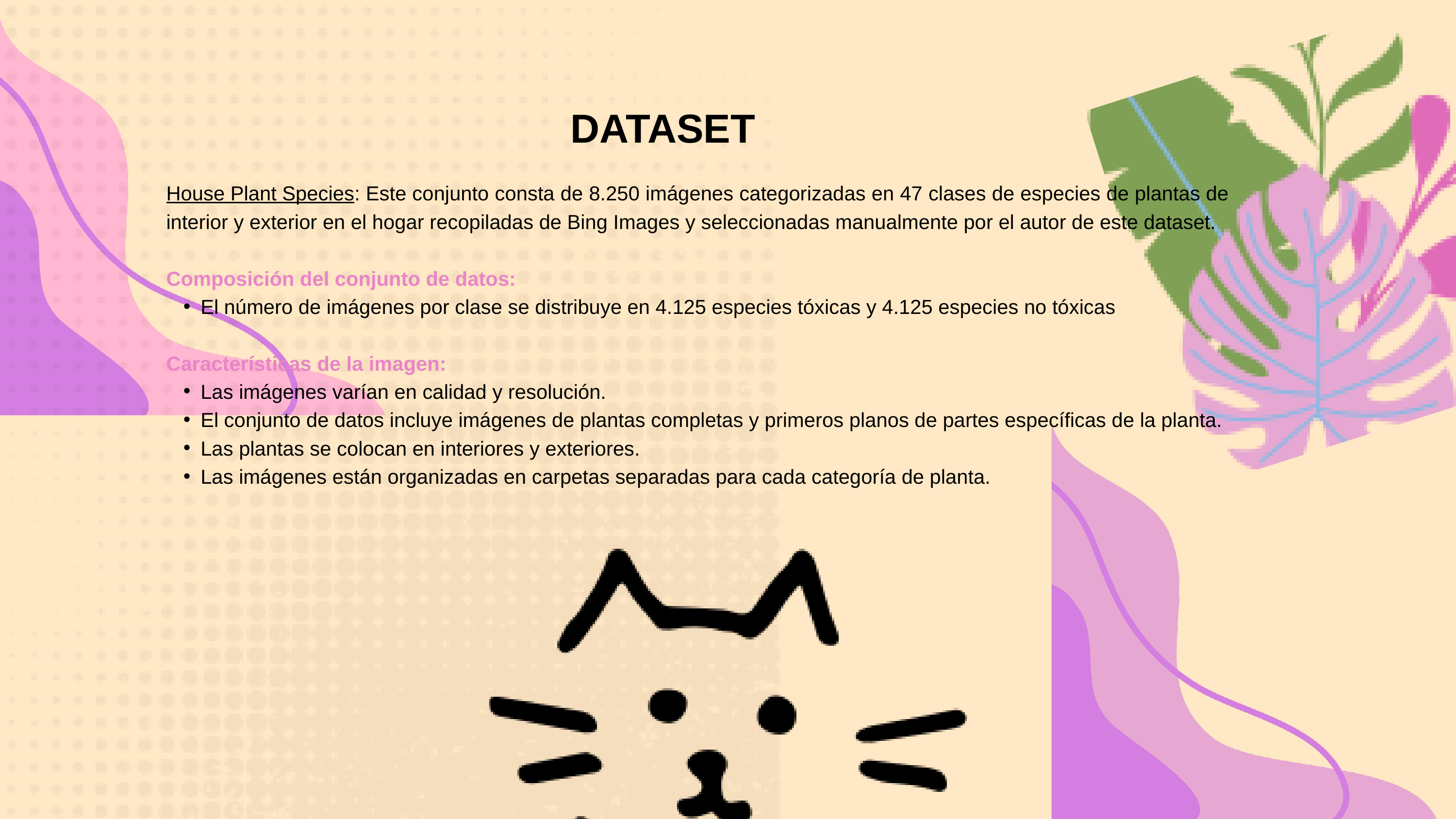

DATASET
House Plant Species: Este conjunto consta de 8.250 imágenes categorizadas en 47 clases de especies de plantas de interior y exterior en el hogar recopiladas de Bing Images y seleccionadas manualmente por el autor de este dataset.

Composición del conjunto de datos:
El número de imágenes por clase se distribuye en 4.125 especies tóxicas y 4.125 especies no tóxicas

Características de la imagen:
Las imágenes varían en calidad y resolución.
El conjunto de datos incluye imágenes de plantas completas y primeros planos de partes específicas de la planta.
Las plantas se colocan en interiores y exteriores.
Las imágenes están organizadas en carpetas separadas para cada categoría de planta.